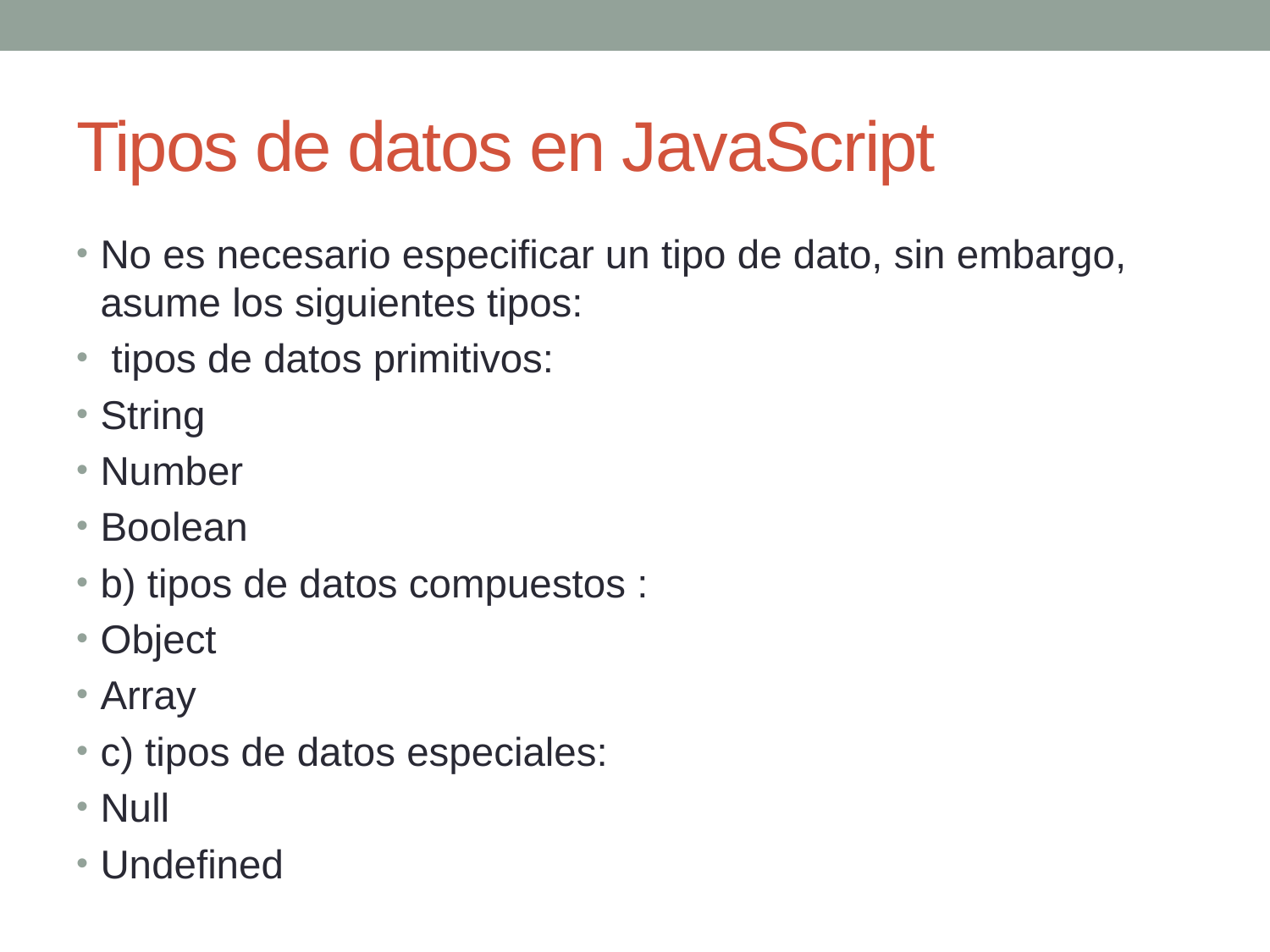

# Tipos de datos en JavaScript
No es necesario especificar un tipo de dato, sin embargo, asume los siguientes tipos:
 tipos de datos primitivos:
String
Number
Boolean
b) tipos de datos compuestos :
Object
Array
c) tipos de datos especiales:
Null
Undefined